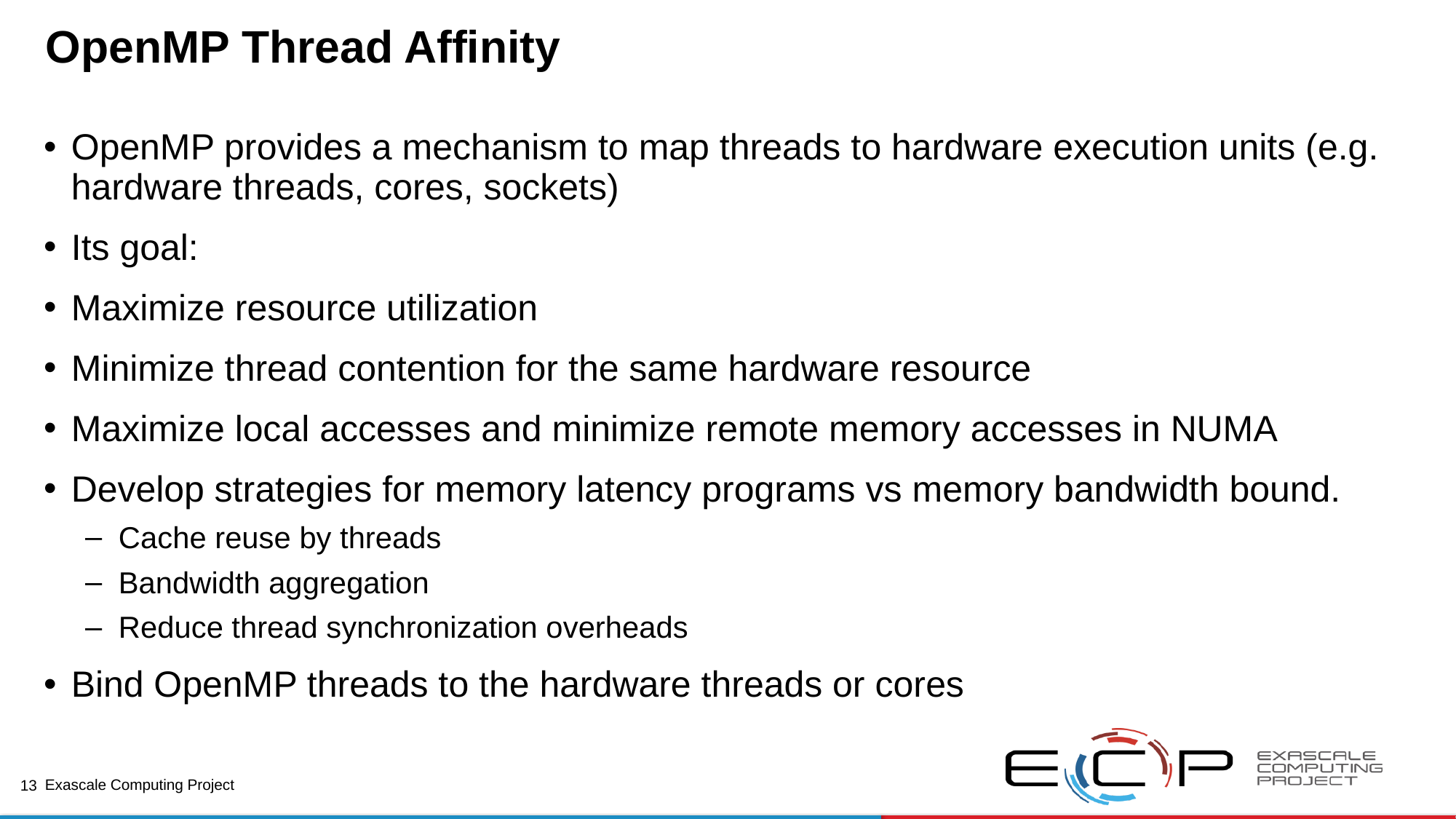

# OpenMP Thread Affinity
OpenMP provides a mechanism to map threads to hardware execution units (e.g. hardware threads, cores, sockets)
Its goal:
Maximize resource utilization
Minimize thread contention for the same hardware resource
Maximize local accesses and minimize remote memory accesses in NUMA
Develop strategies for memory latency programs vs memory bandwidth bound.
Cache reuse by threads
Bandwidth aggregation
Reduce thread synchronization overheads
Bind OpenMP threads to the hardware threads or cores